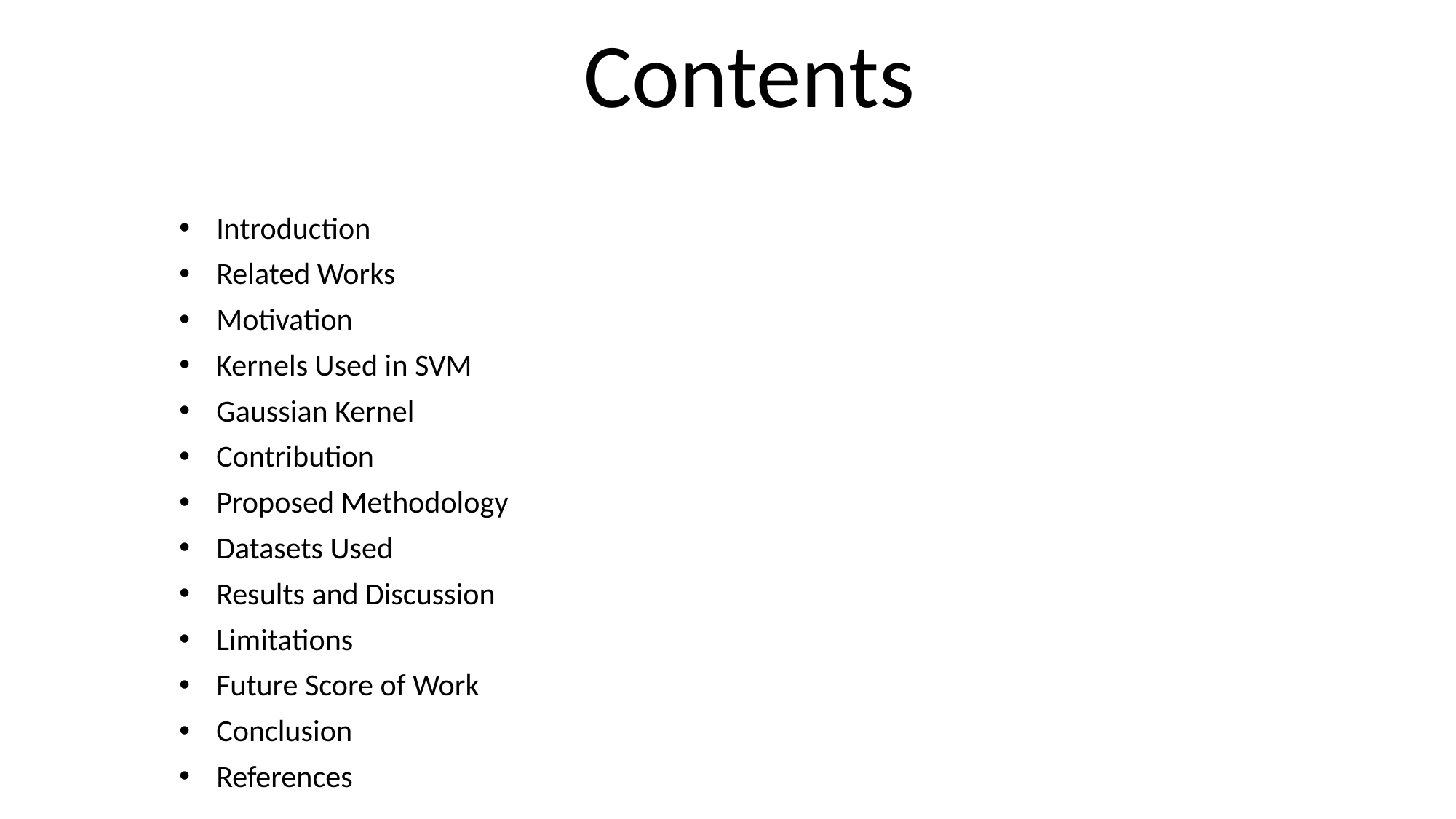

# Contents
Introduction
Related Works
Motivation
Kernels Used in SVM
Gaussian Kernel
Contribution
Proposed Methodology
Datasets Used
Results and Discussion
Limitations
Future Score of Work
Conclusion
References